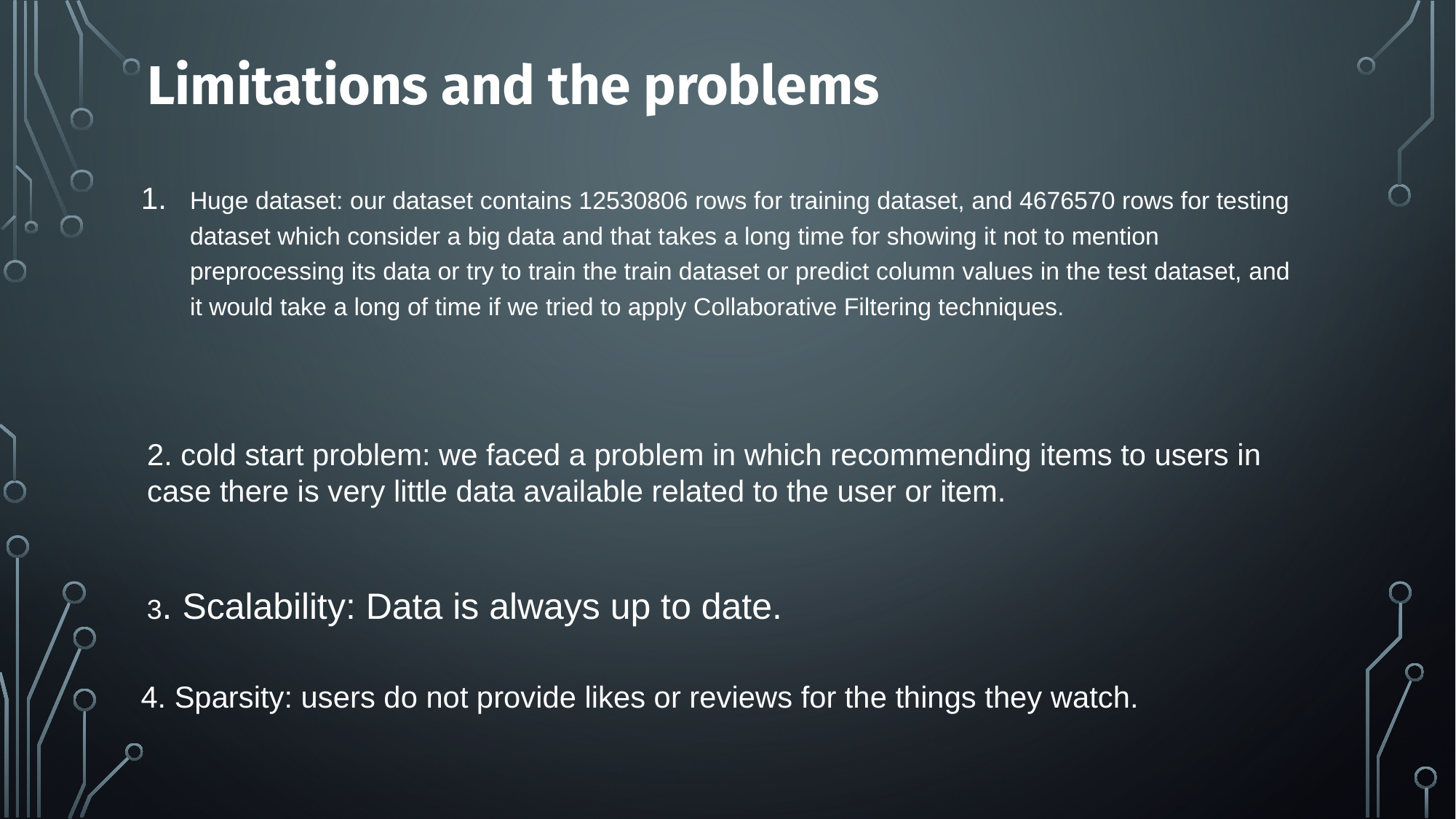

# Limitations and the problems
Huge dataset: our dataset contains 12530806 rows for training dataset, and 4676570 rows for testing dataset which consider a big data and that takes a long time for showing it not to mention preprocessing its data or try to train the train dataset or predict column values in the test dataset, and it would take a long of time if we tried to apply Collaborative Filtering techniques.

2. cold start problem: we faced a problem in which recommending items to users in case there is very little data available related to the user or item.
3. Scalability: Data is always up to date.
4. Sparsity: users do not provide likes or reviews for the things they watch.